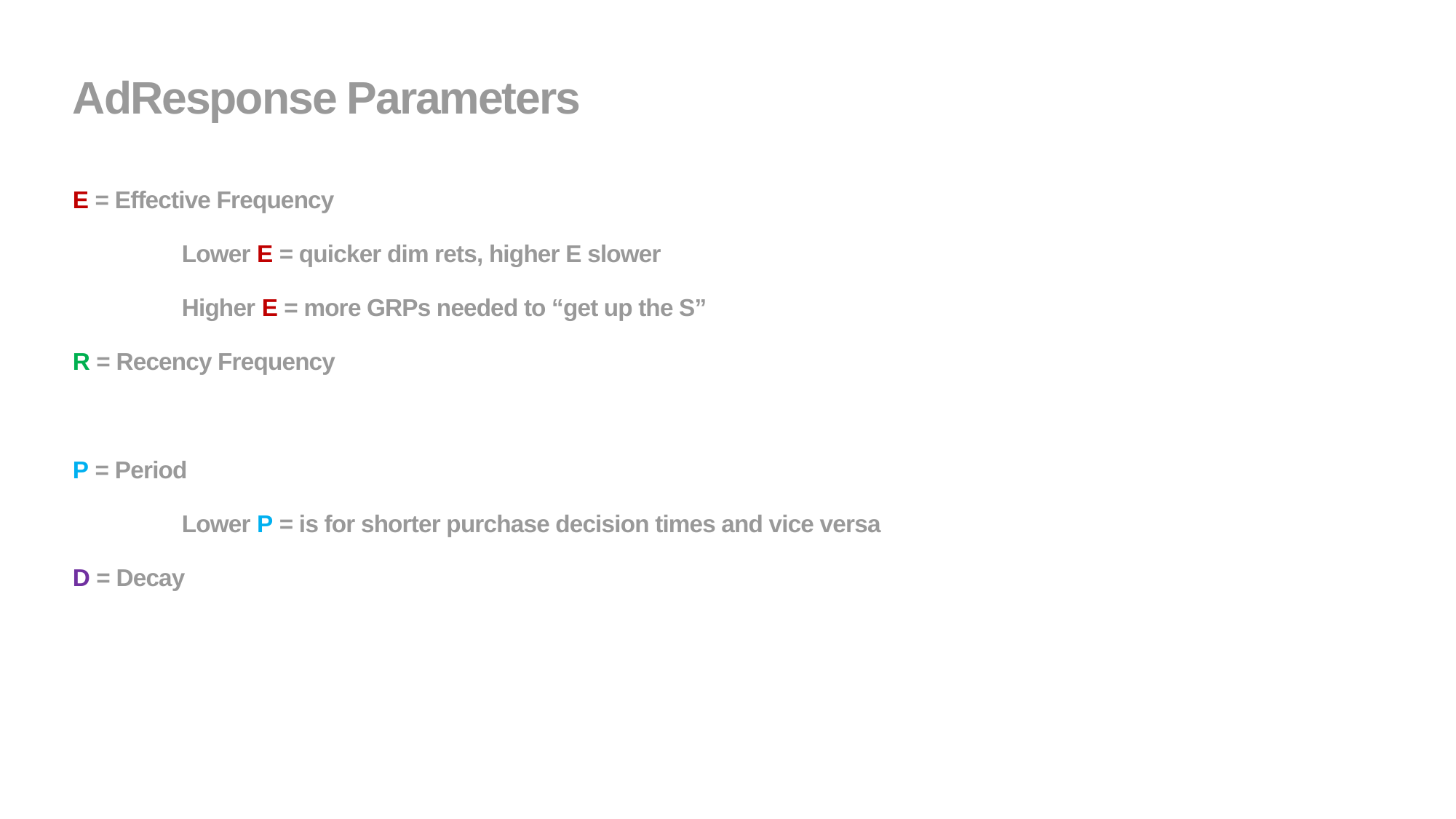

# AdResponse Parameters
E = Effective Frequency
	Lower E = quicker dim rets, higher E slower
	Higher E = more GRPs needed to “get up the S”
R = Recency Frequency

P = Period
	Lower P = is for shorter purchase decision times and vice versa
D = Decay